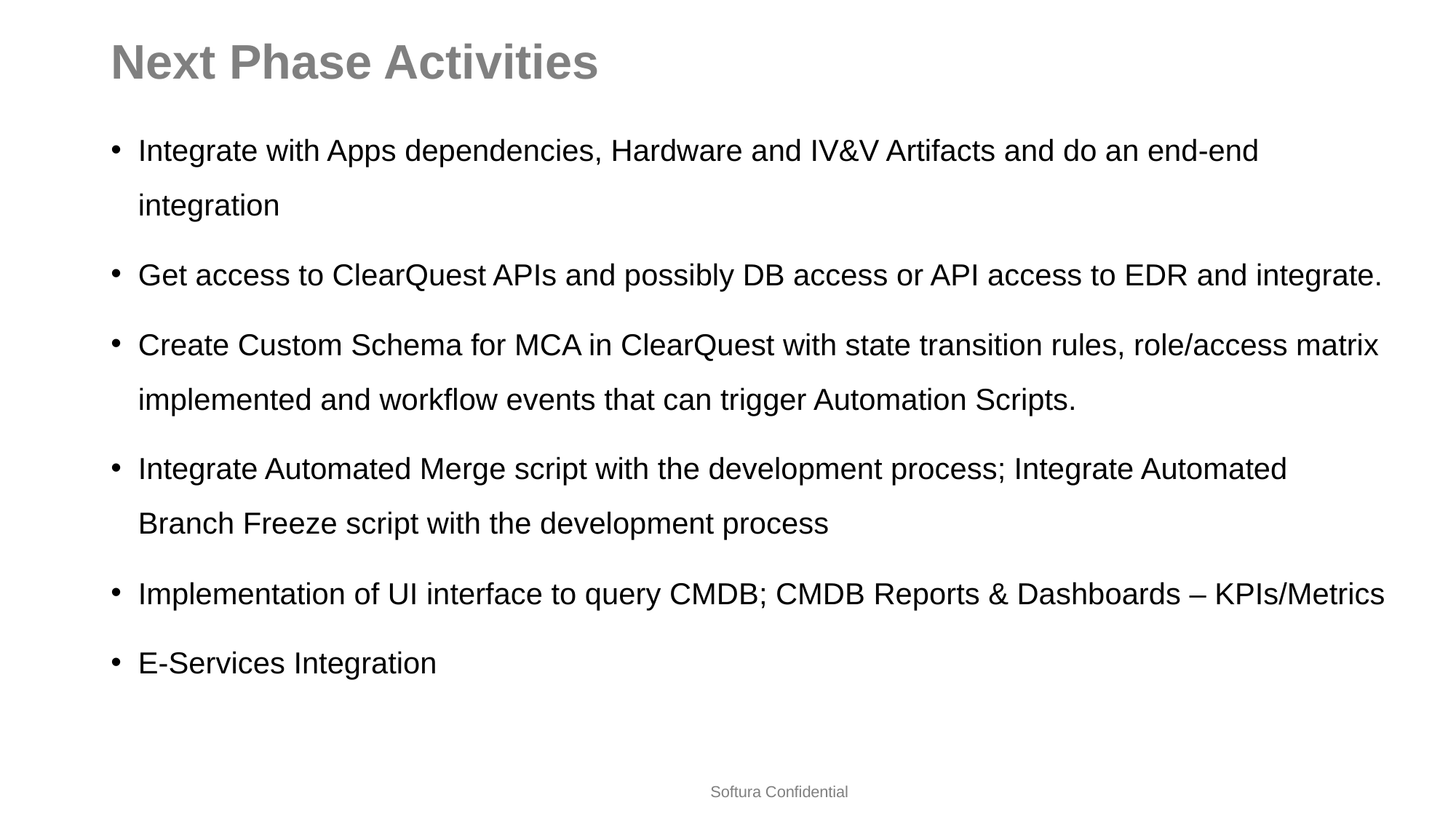

# Next Phase Activities
Integrate with Apps dependencies, Hardware and IV&V Artifacts and do an end-end integration
Get access to ClearQuest APIs and possibly DB access or API access to EDR and integrate.
Create Custom Schema for MCA in ClearQuest with state transition rules, role/access matrix implemented and workflow events that can trigger Automation Scripts.
Integrate Automated Merge script with the development process; Integrate Automated Branch Freeze script with the development process
Implementation of UI interface to query CMDB; CMDB Reports & Dashboards – KPIs/Metrics
E-Services Integration
Softura Confidential